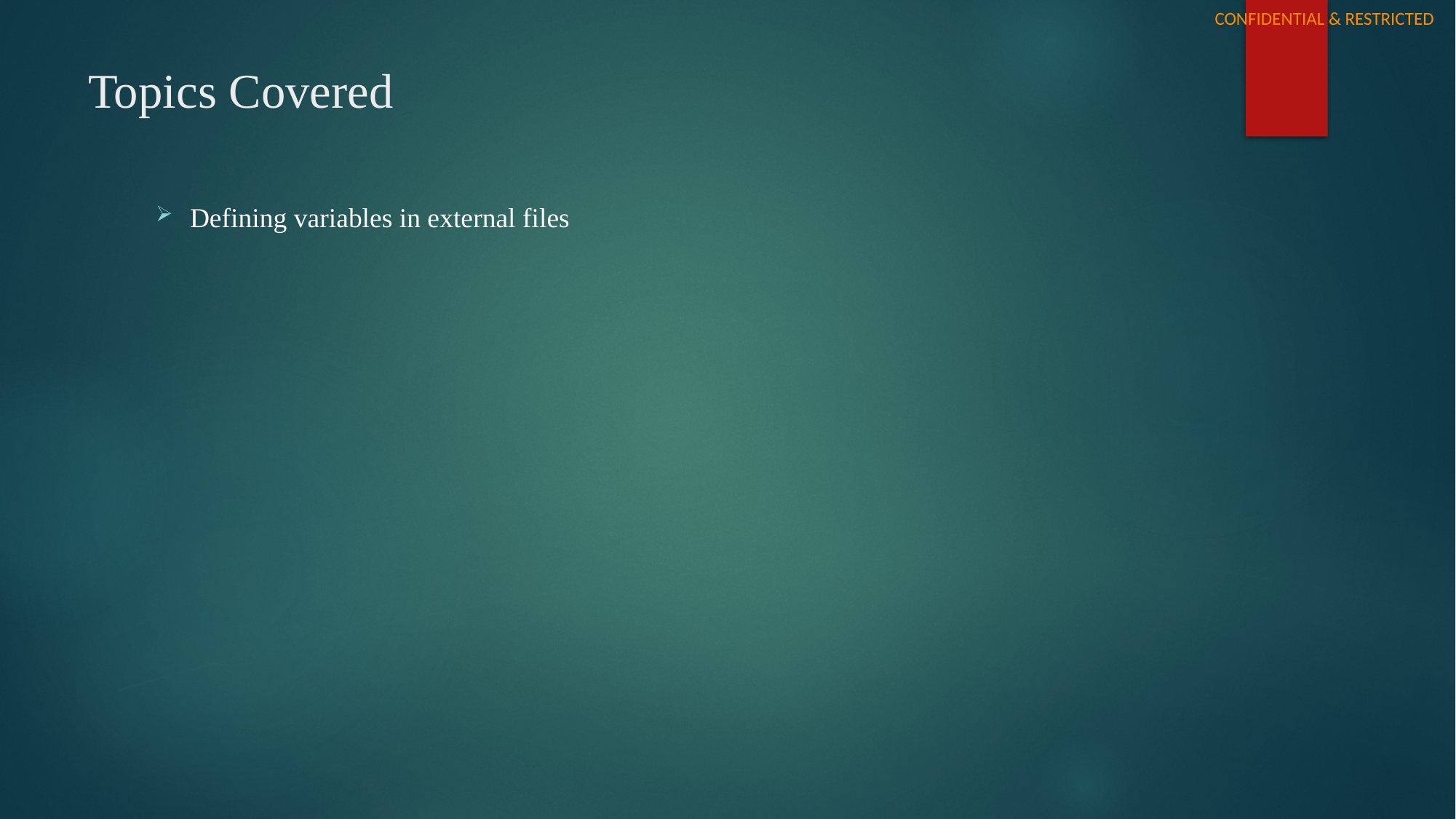

# Topics Covered

Defining variables in external files